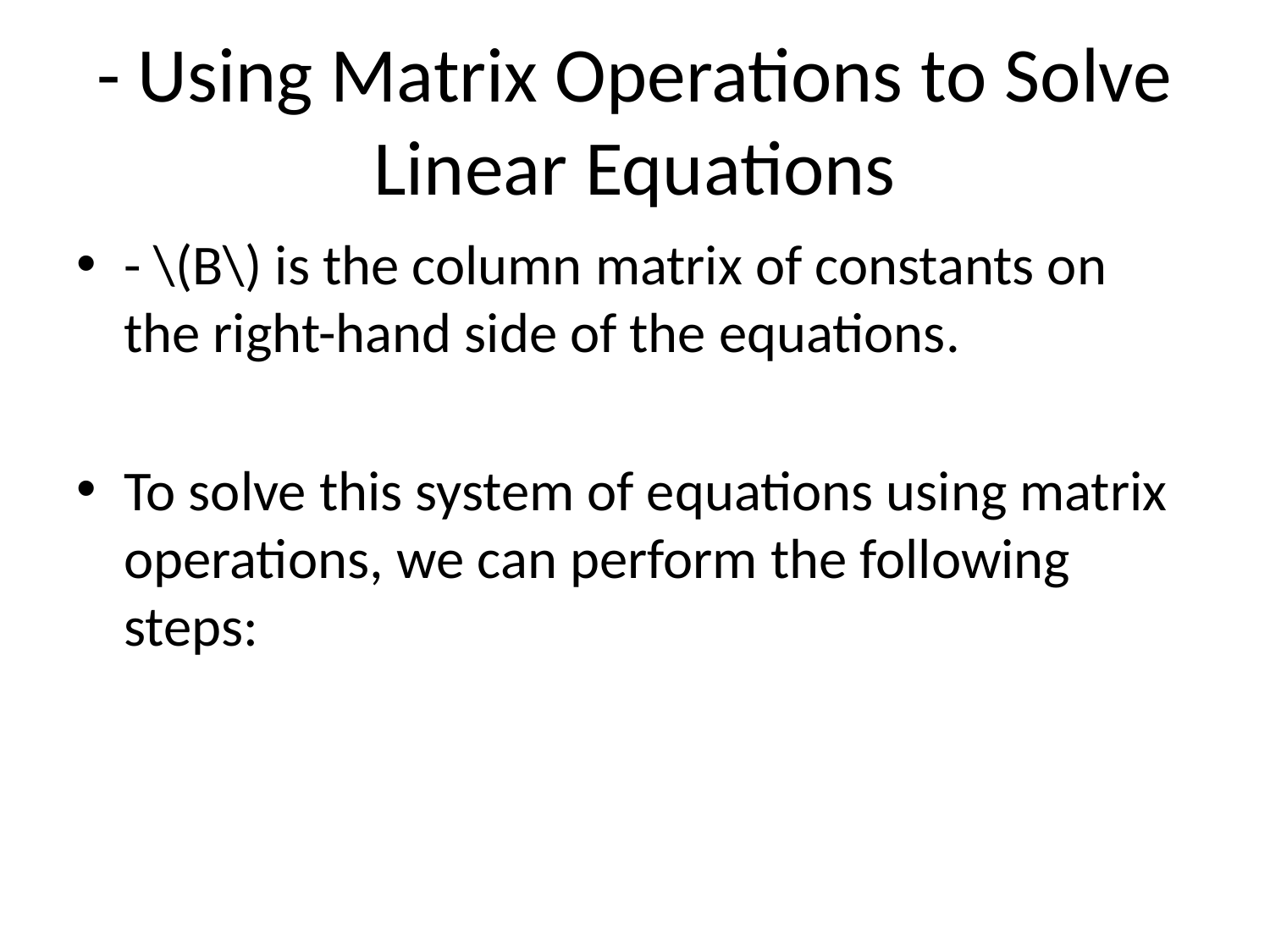

# - Using Matrix Operations to Solve Linear Equations
- \(B\) is the column matrix of constants on the right-hand side of the equations.

To solve this system of equations using matrix operations, we can perform the following steps: